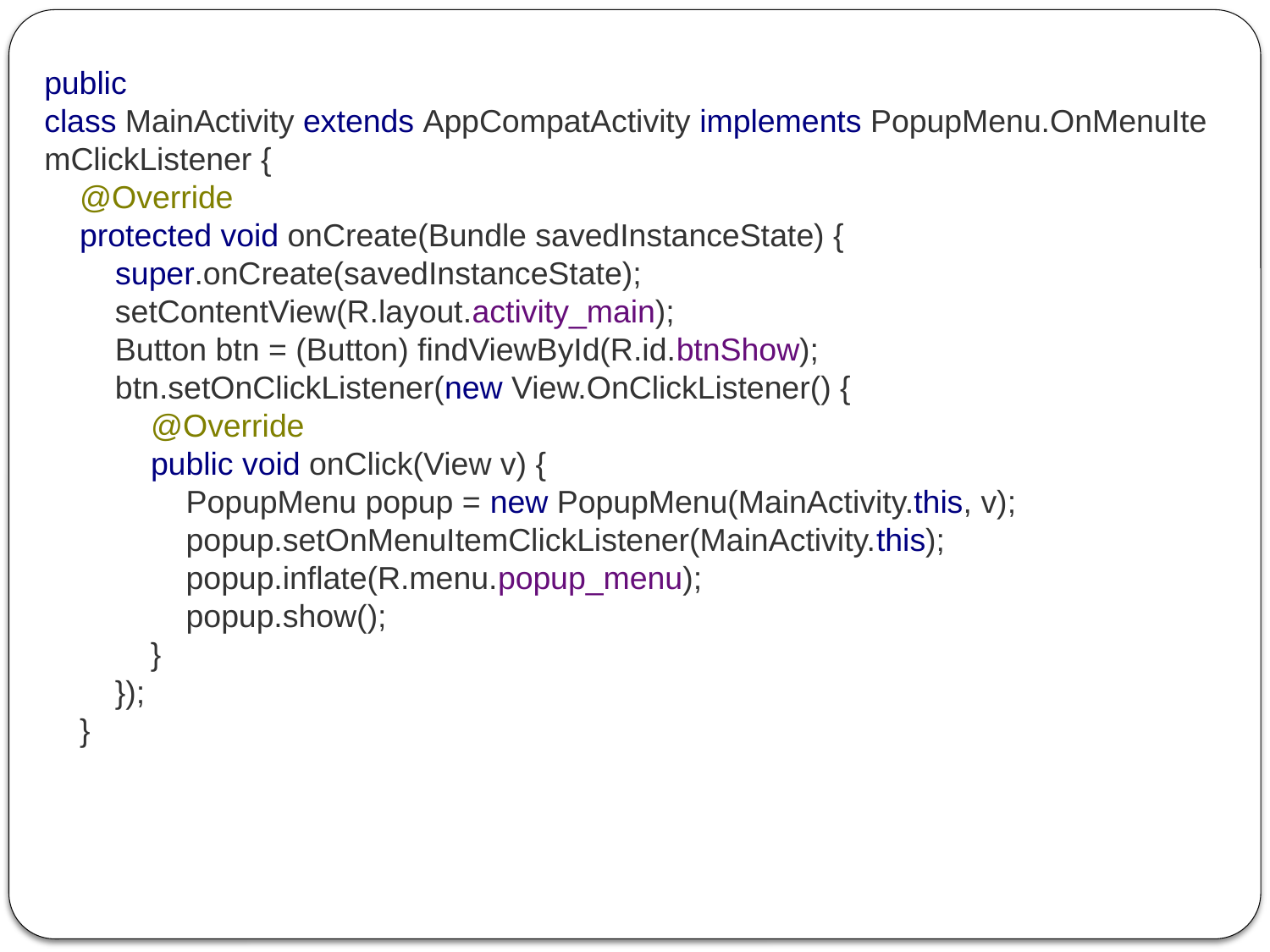

public class MainActivity extends AppCompatActivity implements PopupMenu.OnMenuItemClickListener {
    @Override
    protected void onCreate(Bundle savedInstanceState) {
        super.onCreate(savedInstanceState);
        setContentView(R.layout.activity_main);
        Button btn = (Button) findViewById(R.id.btnShow);
        btn.setOnClickListener(new View.OnClickListener() {
            @Override
            public void onClick(View v) {
                PopupMenu popup = new PopupMenu(MainActivity.this, v);
                popup.setOnMenuItemClickListener(MainActivity.this);
                popup.inflate(R.menu.popup_menu);
                popup.show();
            }
        });
    }